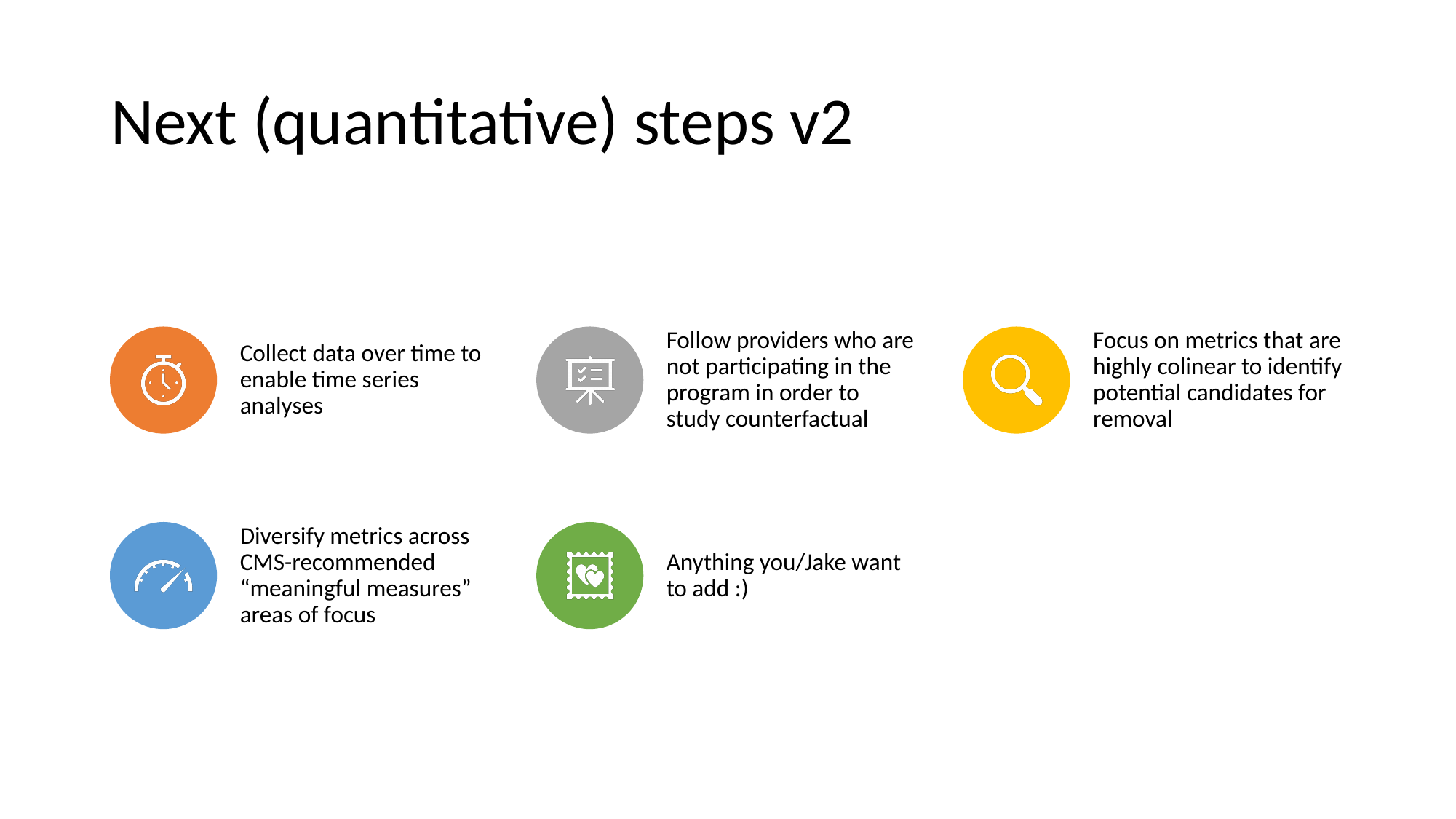

# Next (quantitative) steps v2
Collect data over time to enable time series analyses
Follow providers who are not participating in the program in order to study counterfactual
Focus on metrics that are highly colinear to identify potential candidates for removal
Diversify metrics across CMS-recommended “meaningful measures” areas of focus
Anything you/Jake want to add :)